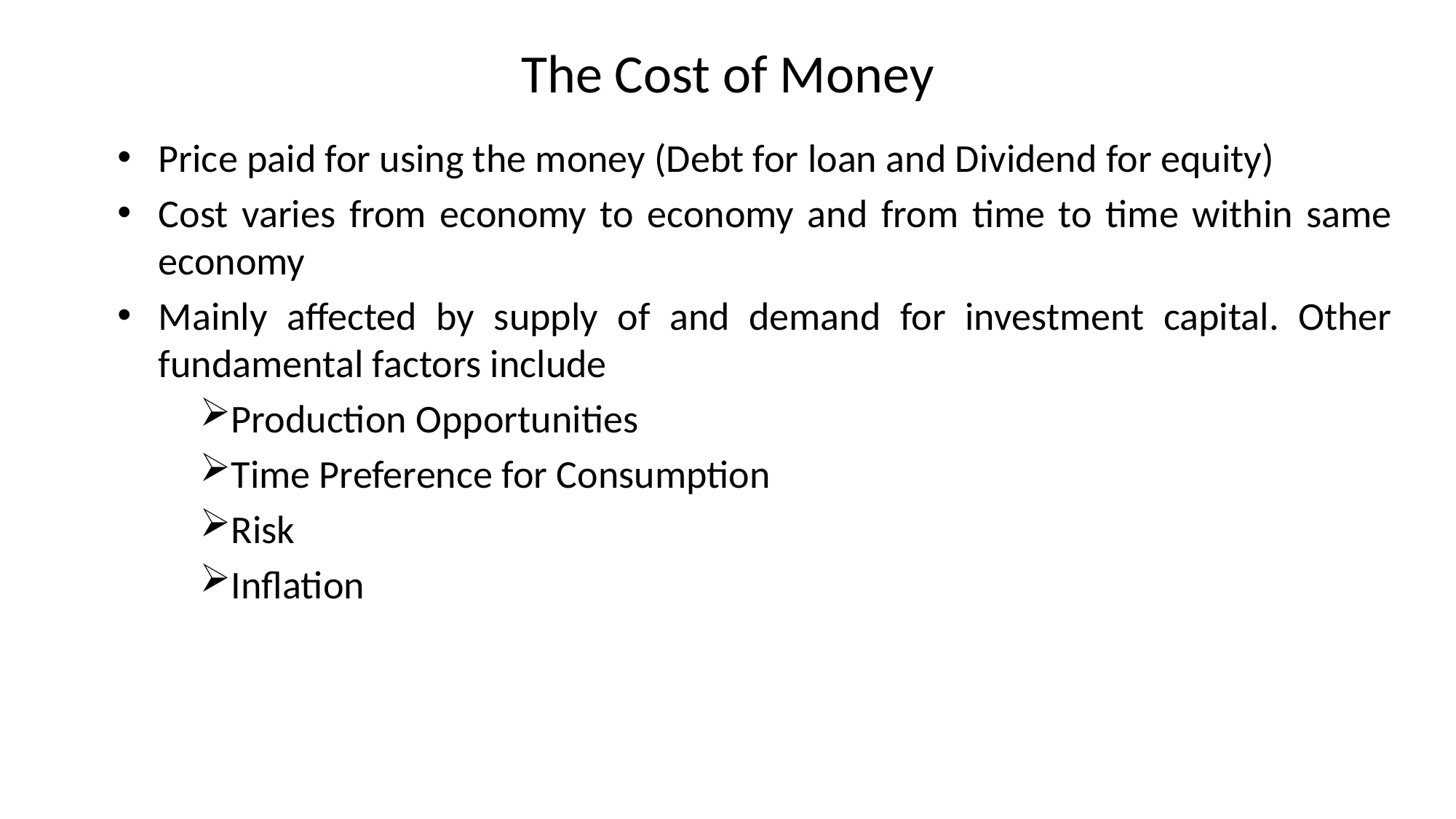

# The Cost of Money
Price paid for using the money (Debt for loan and Dividend for equity)
Cost varies from economy to economy and from time to time within same economy
Mainly affected by supply of and demand for investment capital. Other fundamental factors include
Production Opportunities
Time Preference for Consumption
Risk
Inflation